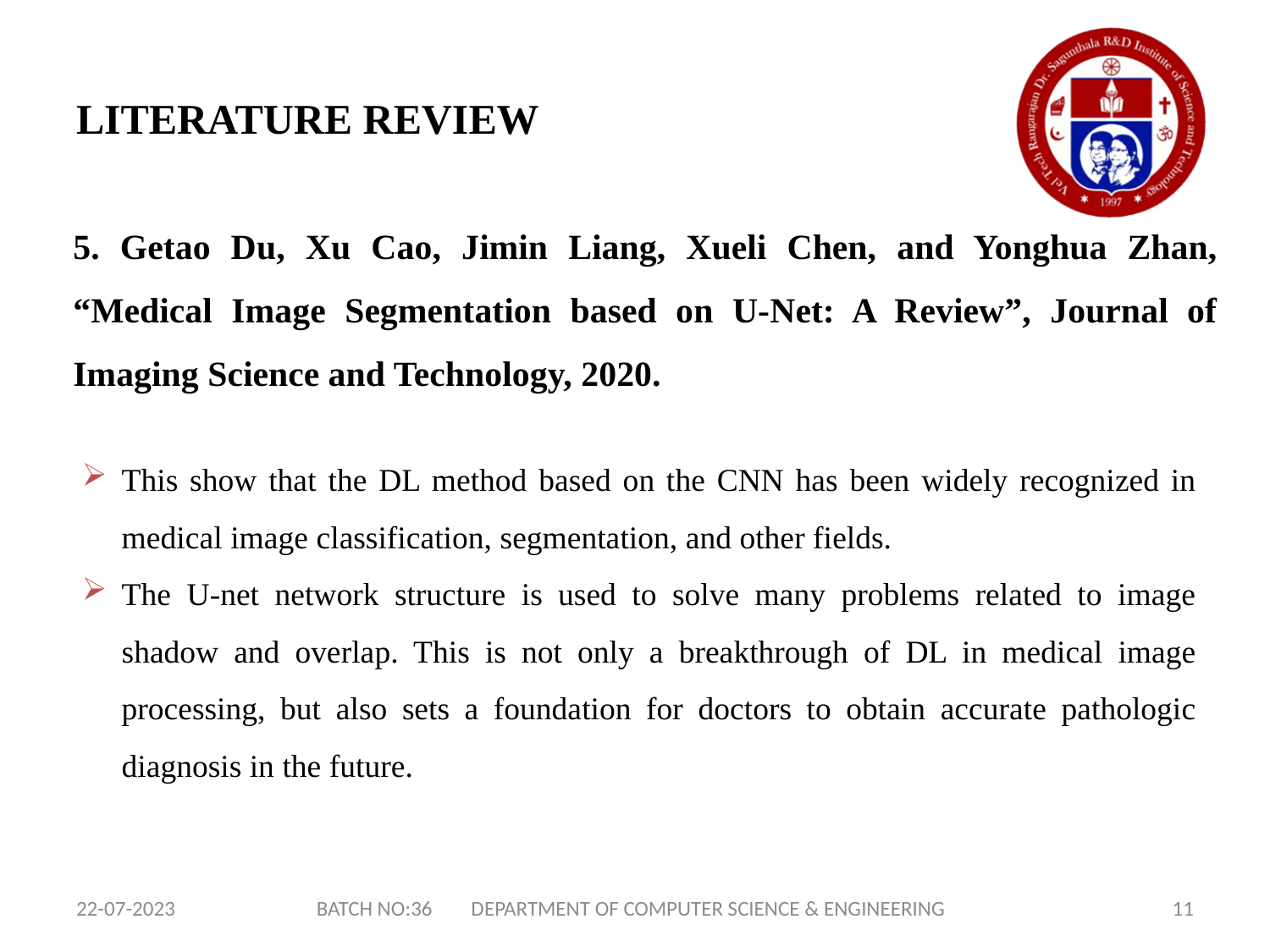

# LITERATURE REVIEW
5. Getao Du, Xu Cao, Jimin Liang, Xueli Chen, and Yonghua Zhan, “Medical Image Segmentation based on U-Net: A Review”, Journal of Imaging Science and Technology, 2020.

This show that the DL method based on the CNN has been widely recognized in medical image classification, segmentation, and other fields.
The U-net network structure is used to solve many problems related to image shadow and overlap. This is not only a breakthrough of DL in medical image processing, but also sets a foundation for doctors to obtain accurate pathologic diagnosis in the future.
BATCH NO:36        DEPARTMENT OF COMPUTER SCIENCE & ENGINEERING
22-07-2023
11